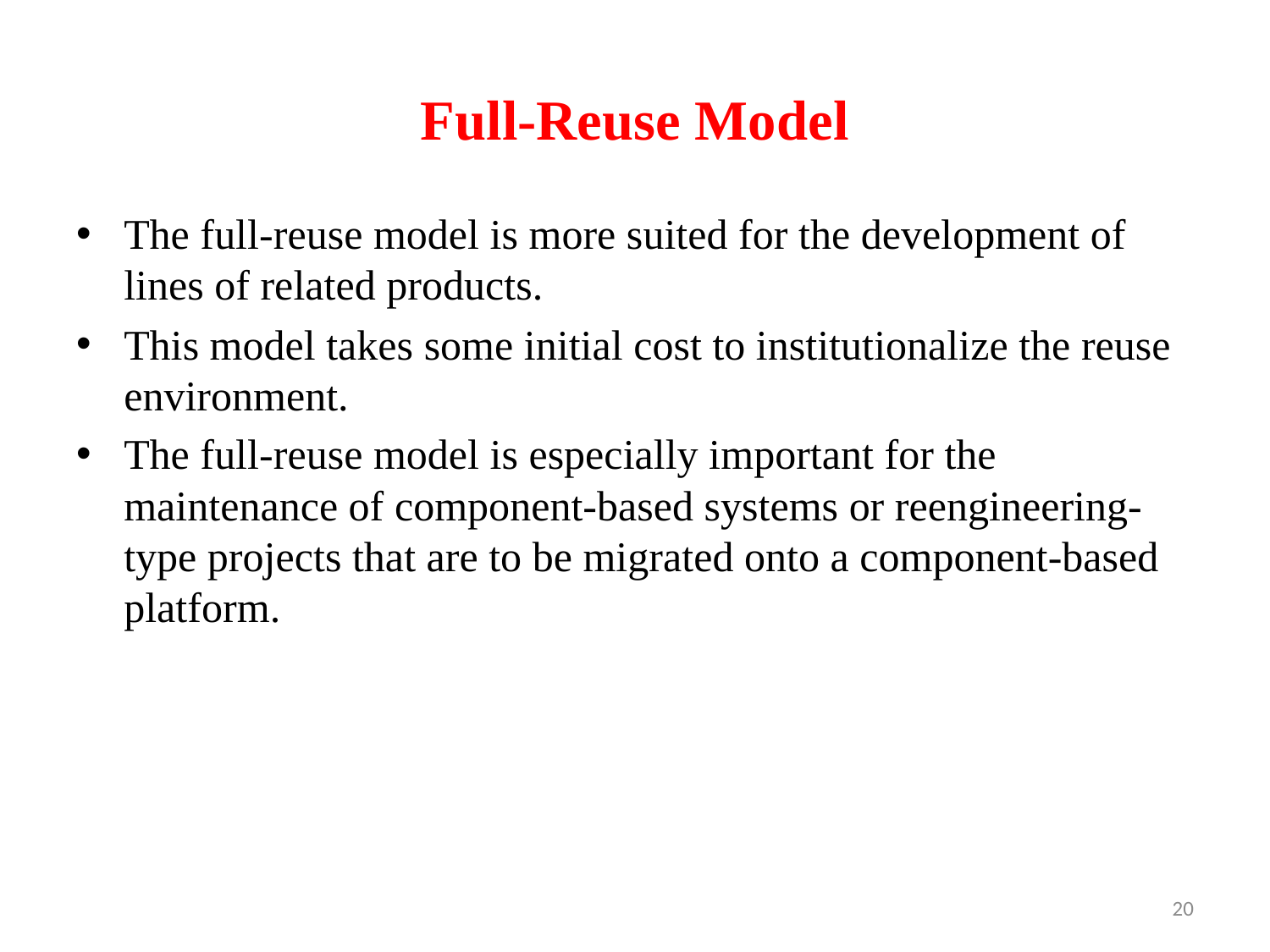

# Full-Reuse Model
The full-reuse model is more suited for the development of lines of related products.
This model takes some initial cost to institutionalize the reuse environment.
The full-reuse model is especially important for the maintenance of component-based systems or reengineering-type projects that are to be migrated onto a component-based platform.
20